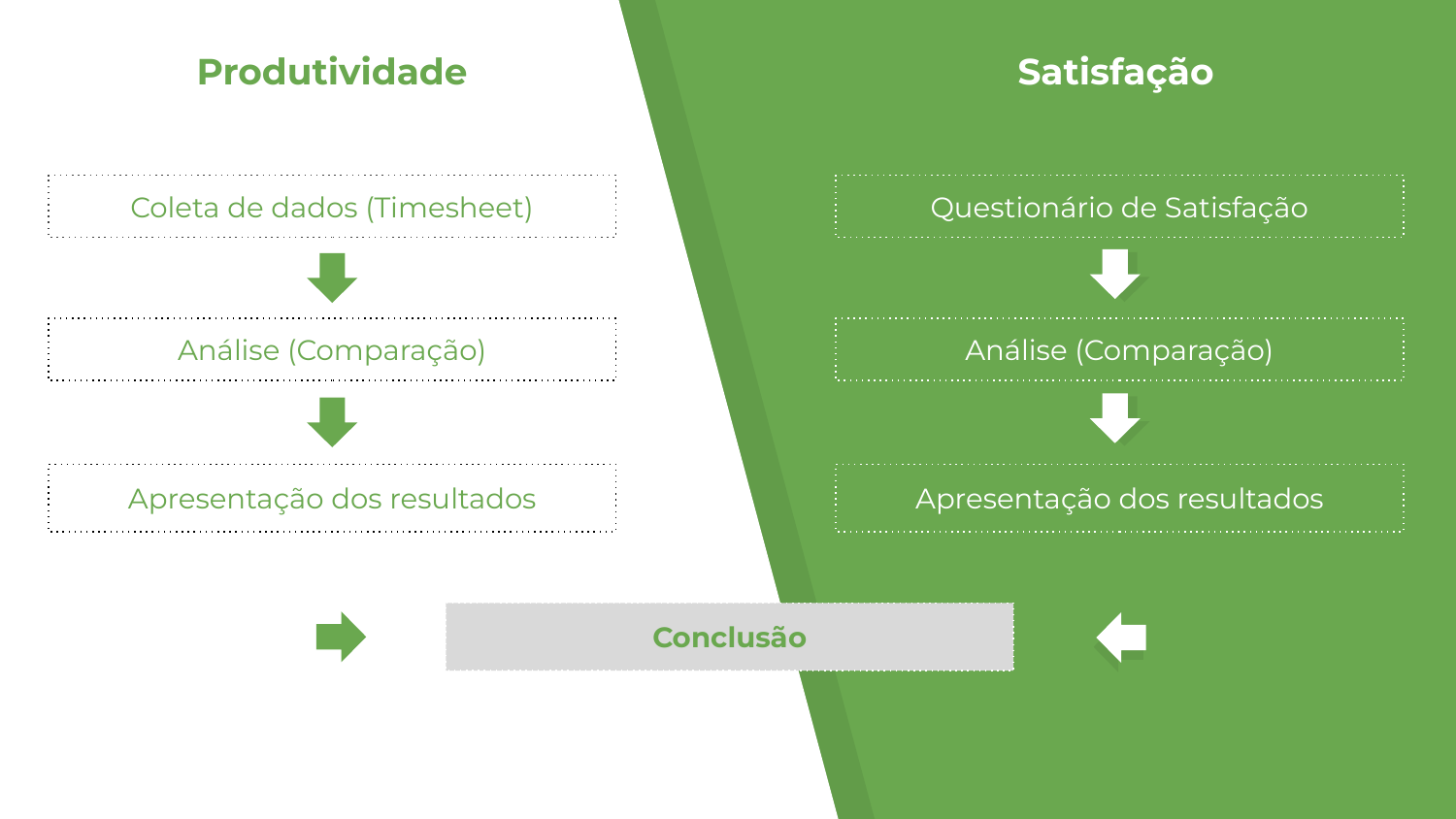

Produtividade
Satisfação
Coleta de dados (Timesheet)
Questionário de Satisfação

Análise (Comparação)
Análise (Comparação)

Apresentação dos resultados
Apresentação dos resultados
Conclusão